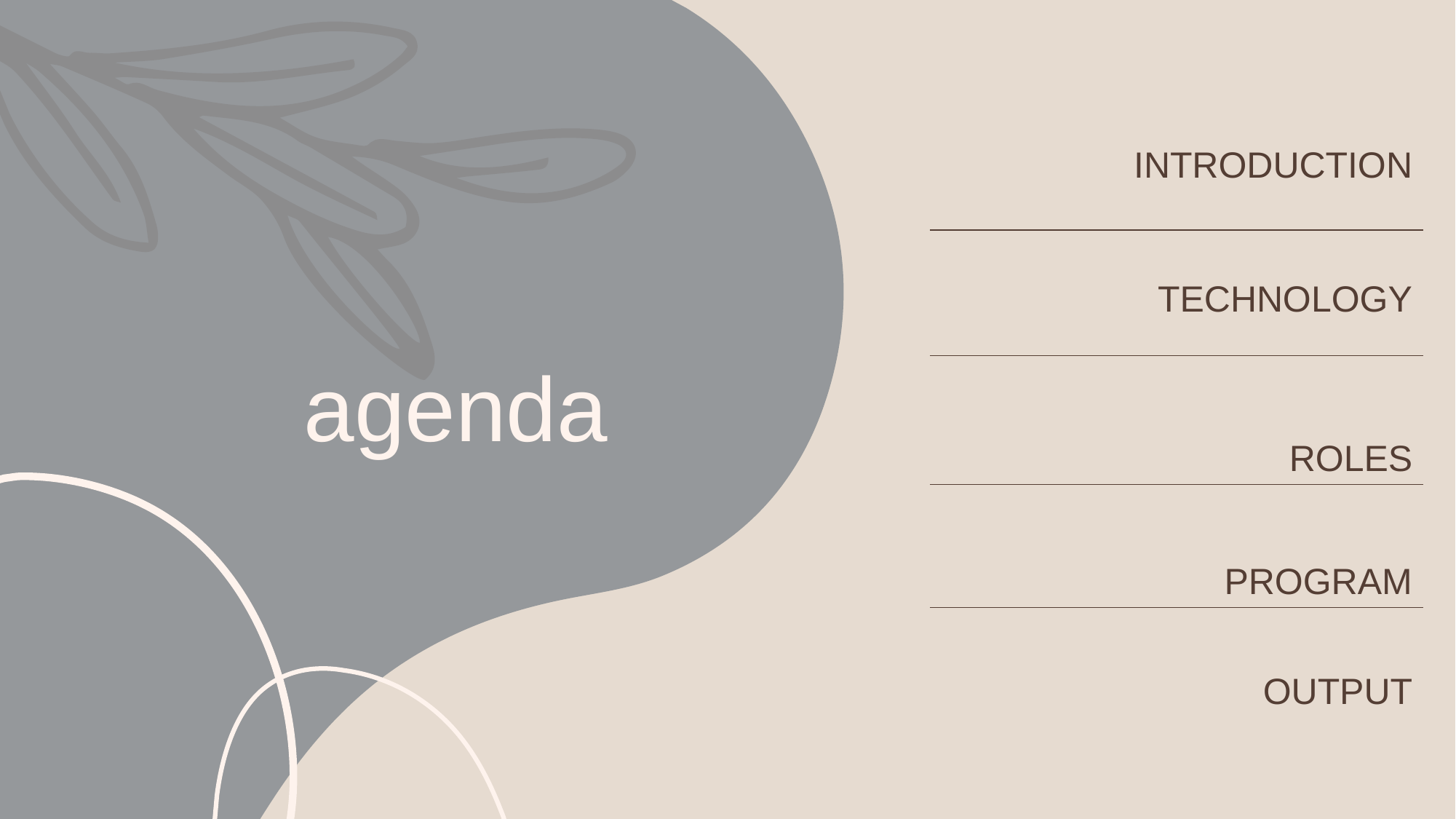

| INTRODUCTION |
| --- |
| TECHNOLOGY |
| ROLES |
| PROGRAM |
| OUTPUT |
# agenda